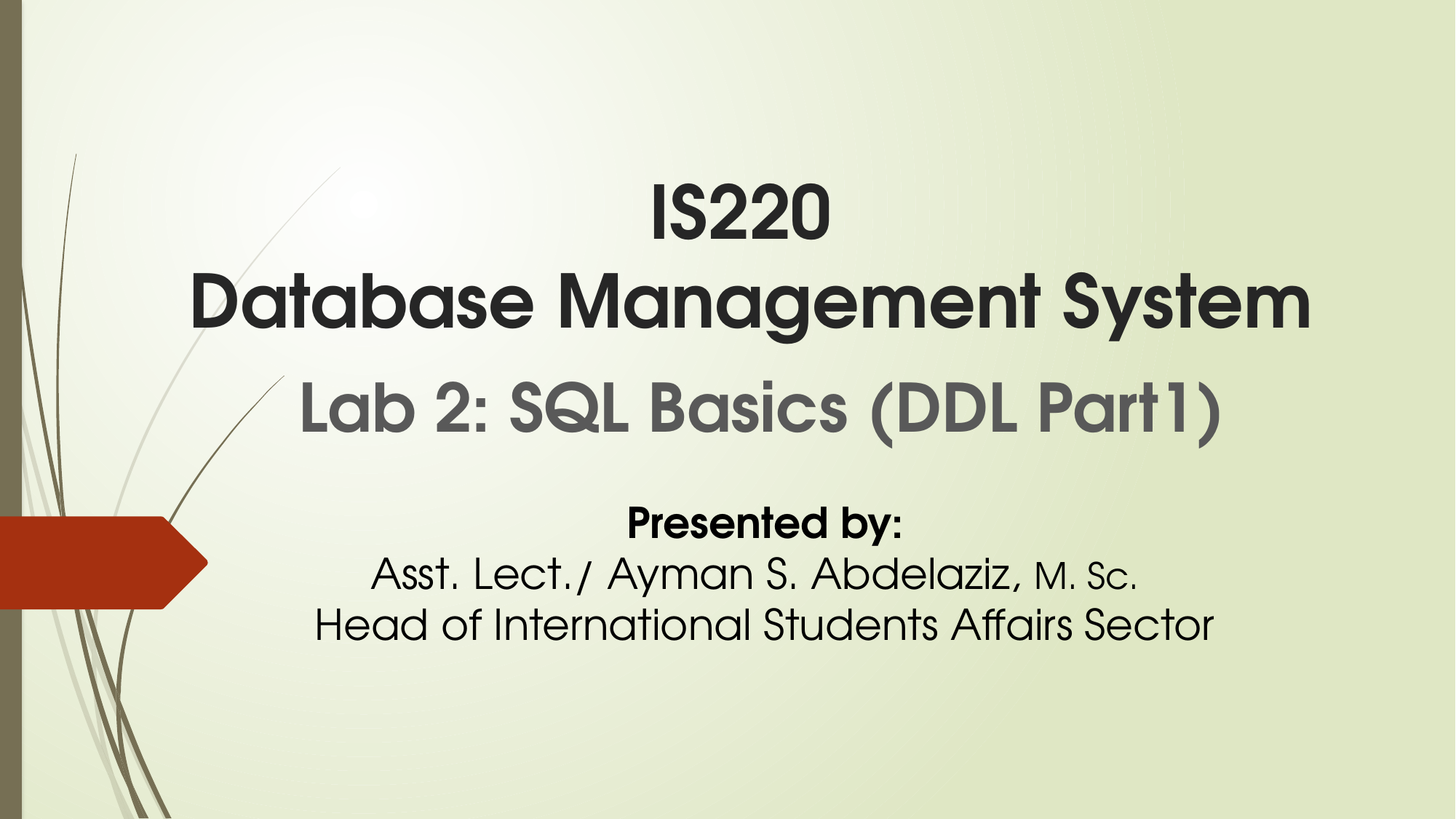

# IS220 Database Management System
Lab 2: SQL Basics (DDL Part1)
Presented by:
Asst. Lect./ Ayman S. Abdelaziz, M. Sc.
Head of International Students Affairs Sector